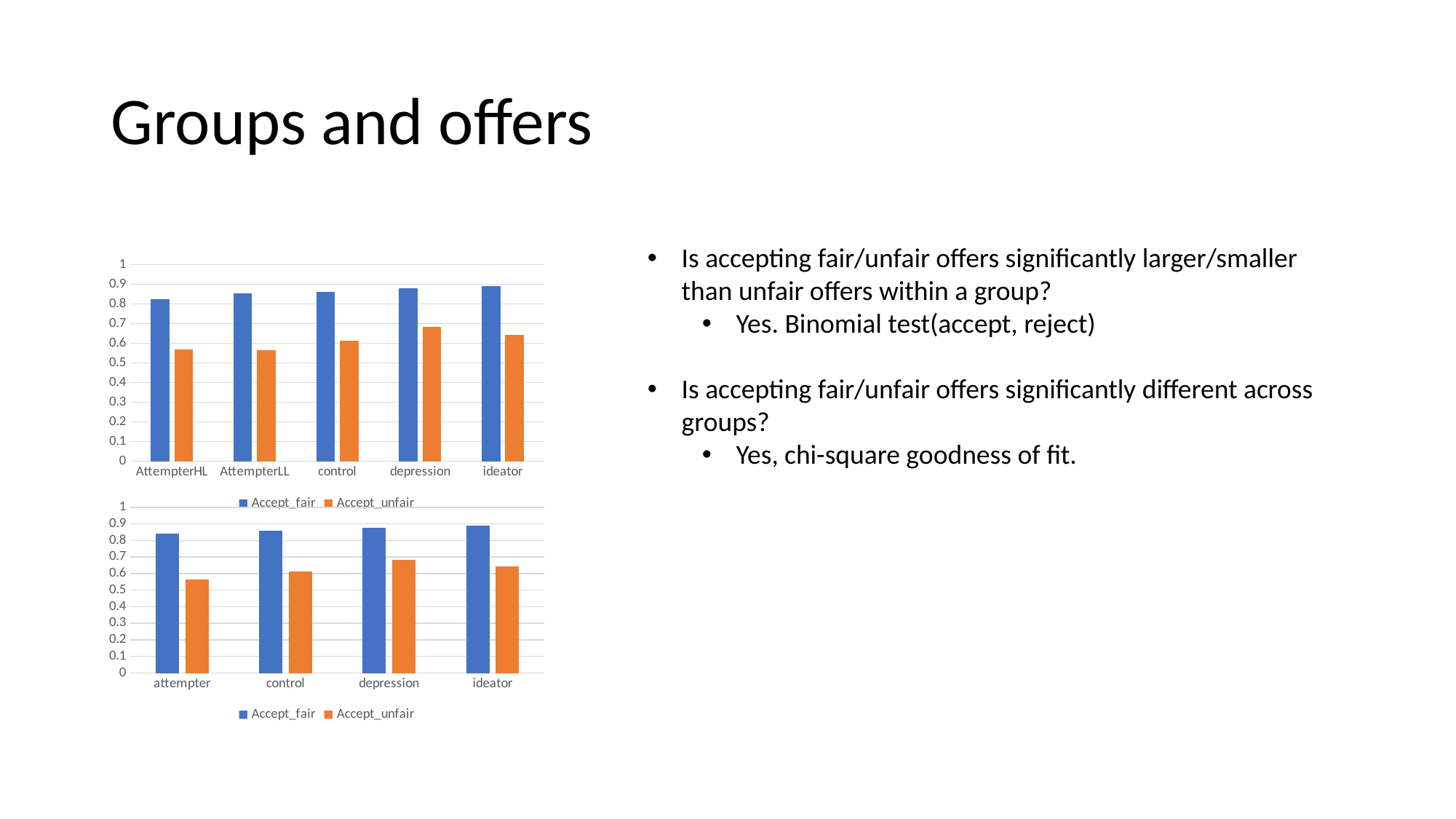

# Groups and offers

Is accepting fair/unfair offers significantly larger/smaller than unfair offers within a group?
Yes. Binomial test(accept, reject)

Is accepting fair/unfair offers significantly different across groups?
Yes, chi-square goodness of fit.

### Chart

| Category | Accept_fair | Accept_unfair |
|---|---|---|
| AttempterHL | 0.823529411764706 | 0.567693744164332 |
| AttempterLL | 0.853333333333333 | 0.563492063492063 |
| control | 0.861111111111111 | 0.613756613756614 |
| depression | 0.878260869565217 | 0.685300207039338 |
| ideator | 0.891228070175439 | 0.642439431913116 |

### Chart

| Category | Accept_fair | Accept_unfair |
|---|---|---|
| attempter | 0.83963963963964 | 0.565422565422565 |
| control | 0.861111111111111 | 0.613756613756614 |
| depression | 0.878260869565217 | 0.685300207039338 |
| ideator | 0.891228070175439 | 0.642439431913116 |